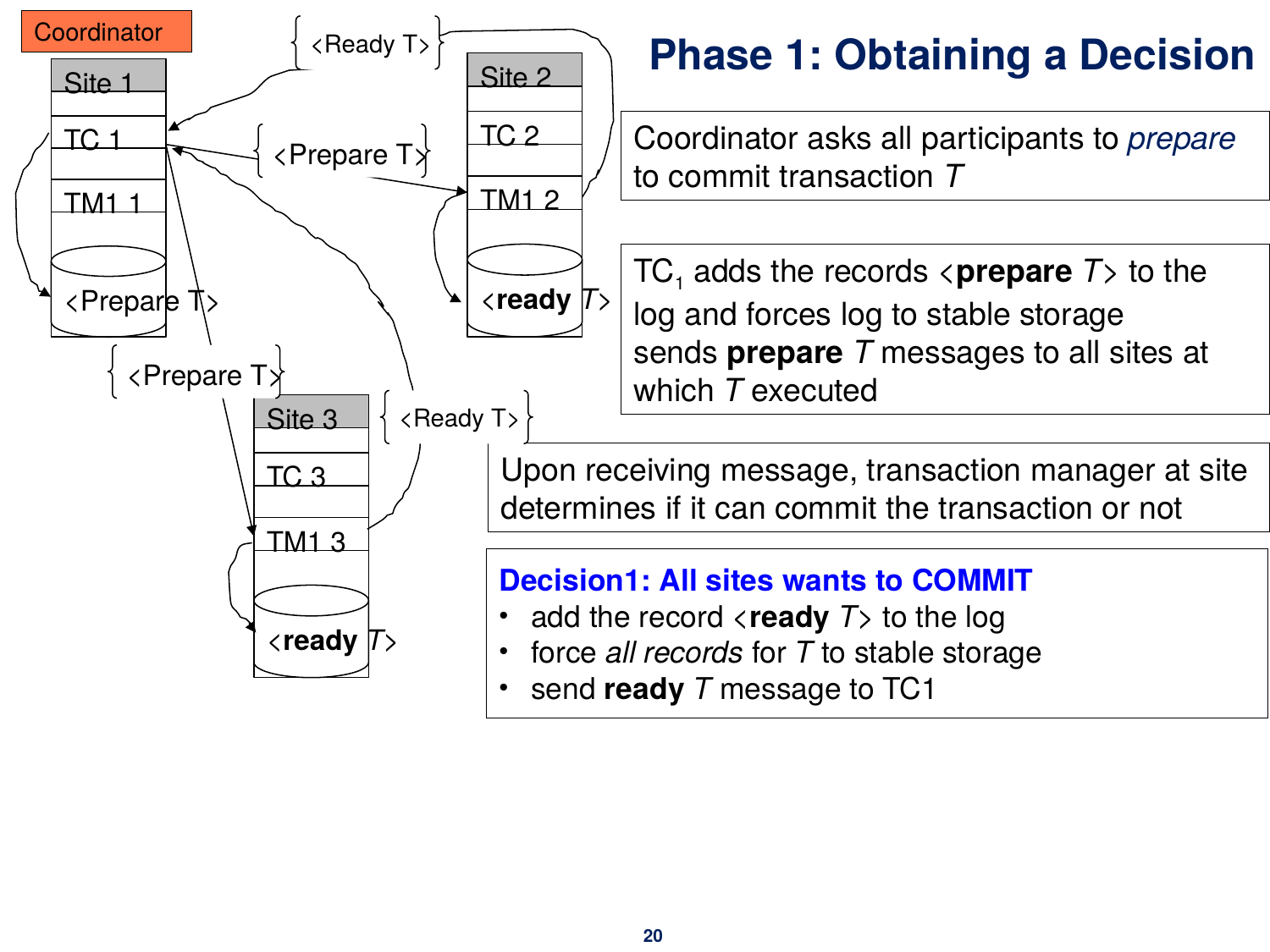

# Phase 1: Obtaining a Decision
Coordinator
<Ready T>

Site 2
TC 2
TM1 2
<ready T>

Site 1
TC 1
TM1 1
<Prepare T>

Coordinator asks all participants to prepare to commit transaction T
<Prepare T>

<Prepare T>

<Ready T>

TC1 adds the records <prepare T> to the log and forces log to stable storage
sends prepare T messages to all sites at which T executed

Site 3
TC 3
TM1 3
<ready T>
Upon receiving message, transaction manager at site determines if it can commit the transaction or not

Decision1: All sites wants to COMMIT
add the record <ready T> to the log
force all records for T to stable storage
send ready T message to TC1